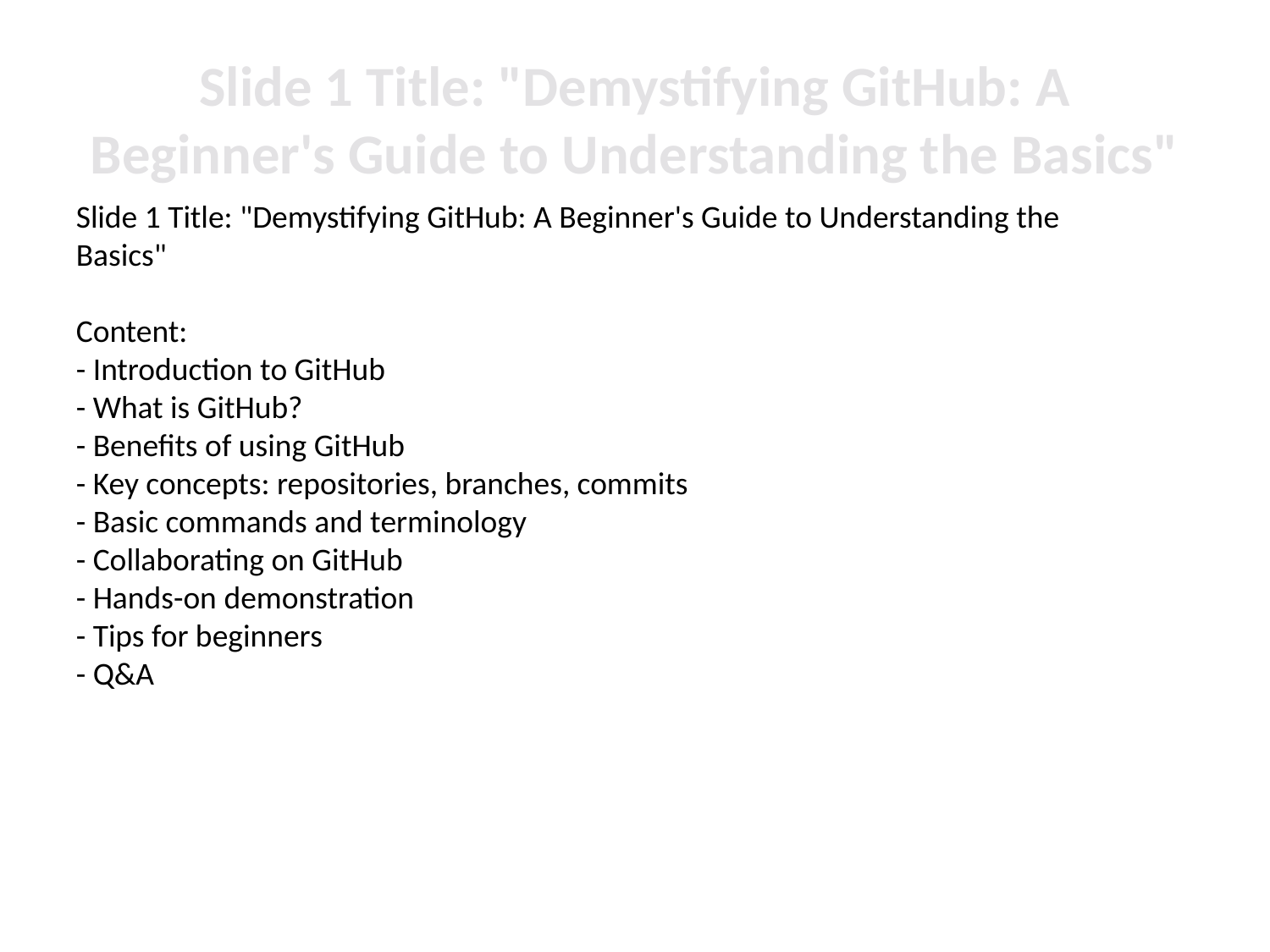

# Slide 1 Title: "Demystifying GitHub: A Beginner's Guide to Understanding the Basics"

Slide 1 Title: "Demystifying GitHub: A Beginner's Guide to Understanding the Basics"
Content:
- Introduction to GitHub
- What is GitHub?
- Benefits of using GitHub
- Key concepts: repositories, branches, commits
- Basic commands and terminology
- Collaborating on GitHub
- Hands-on demonstration
- Tips for beginners
- Q&A